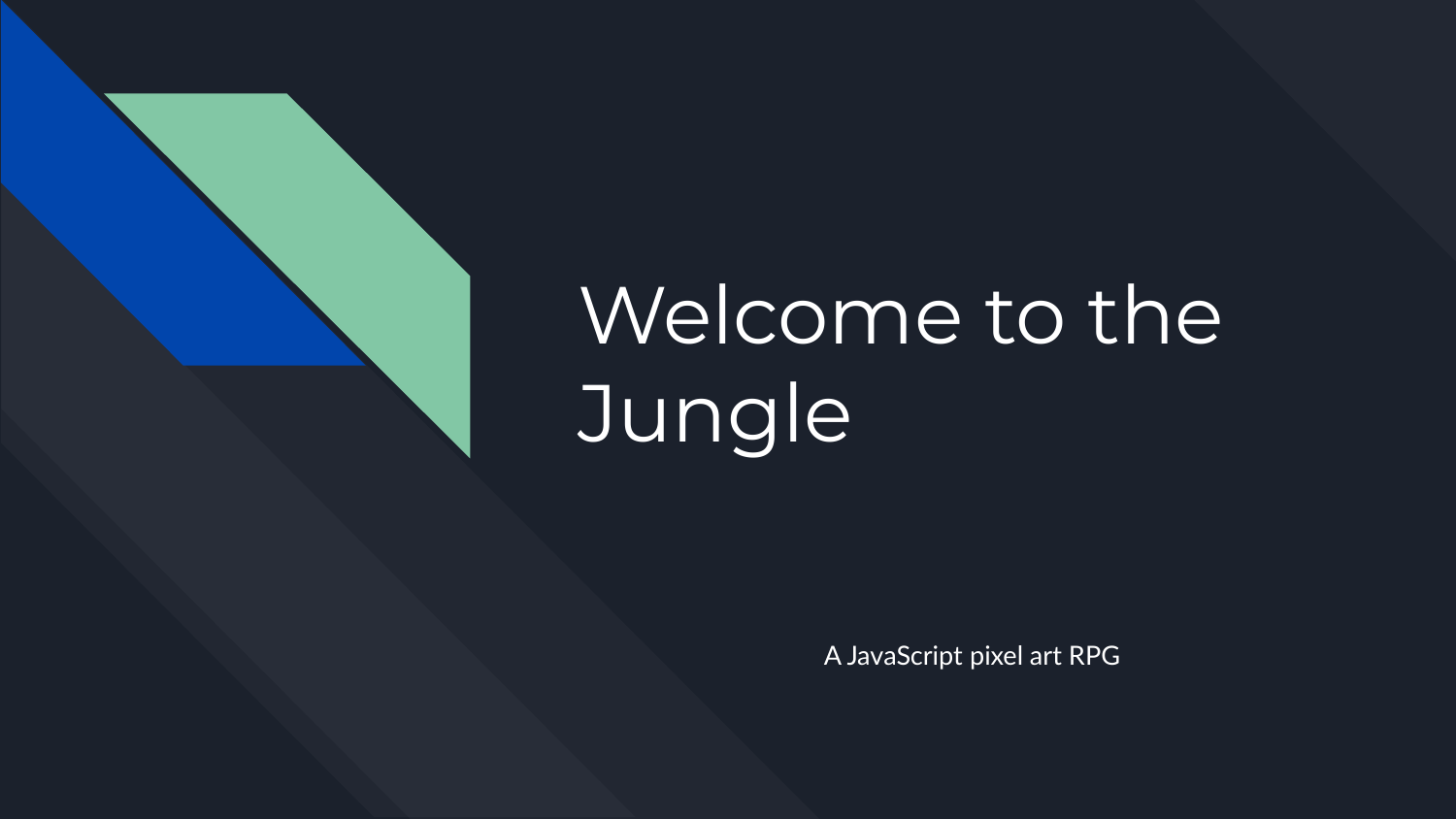

# Welcome to the Jungle
A JavaScript pixel art RPG